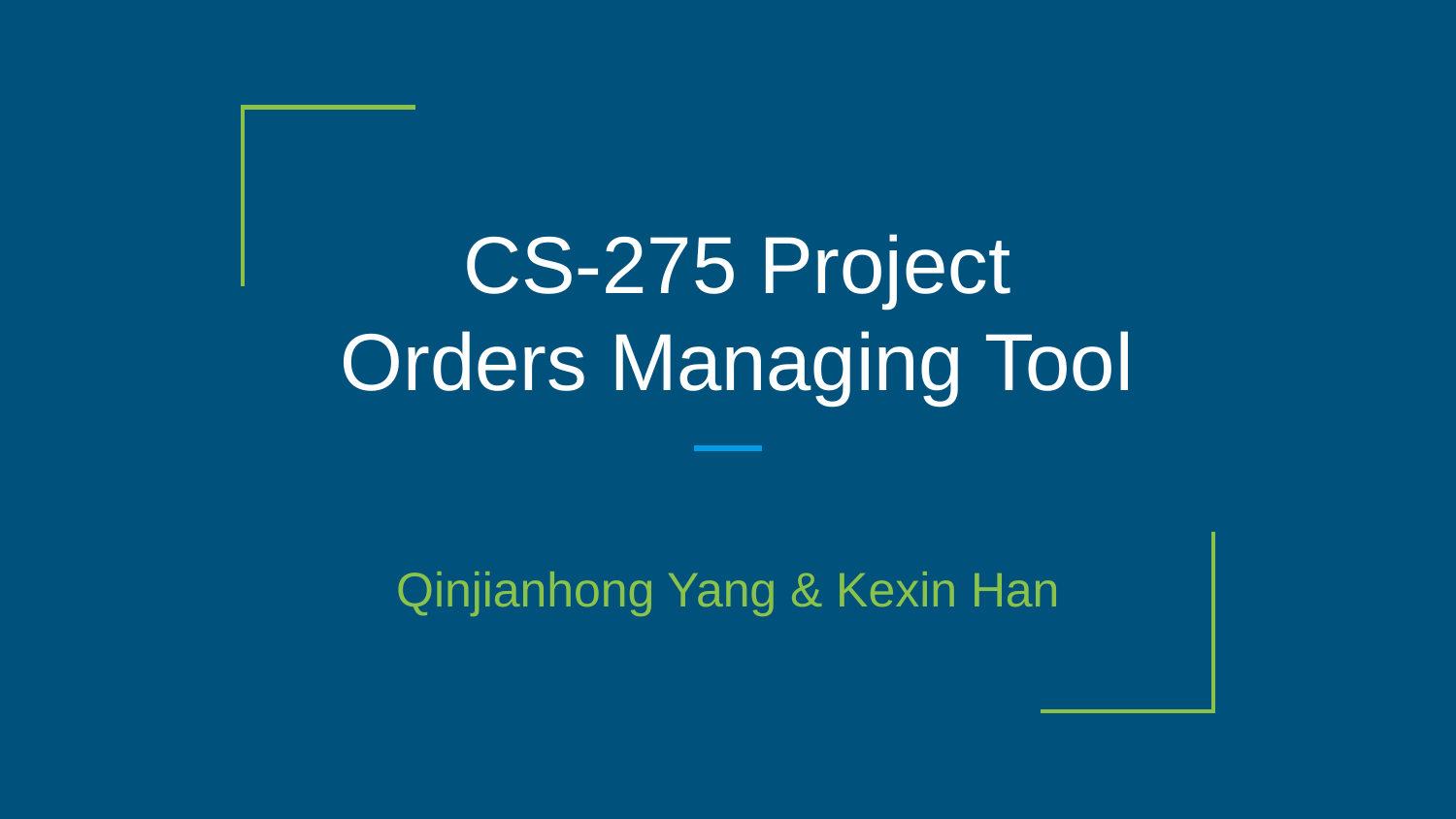

# CS-275 Project
Orders Managing Tool

Qinjianhong Yang & Kexin Han